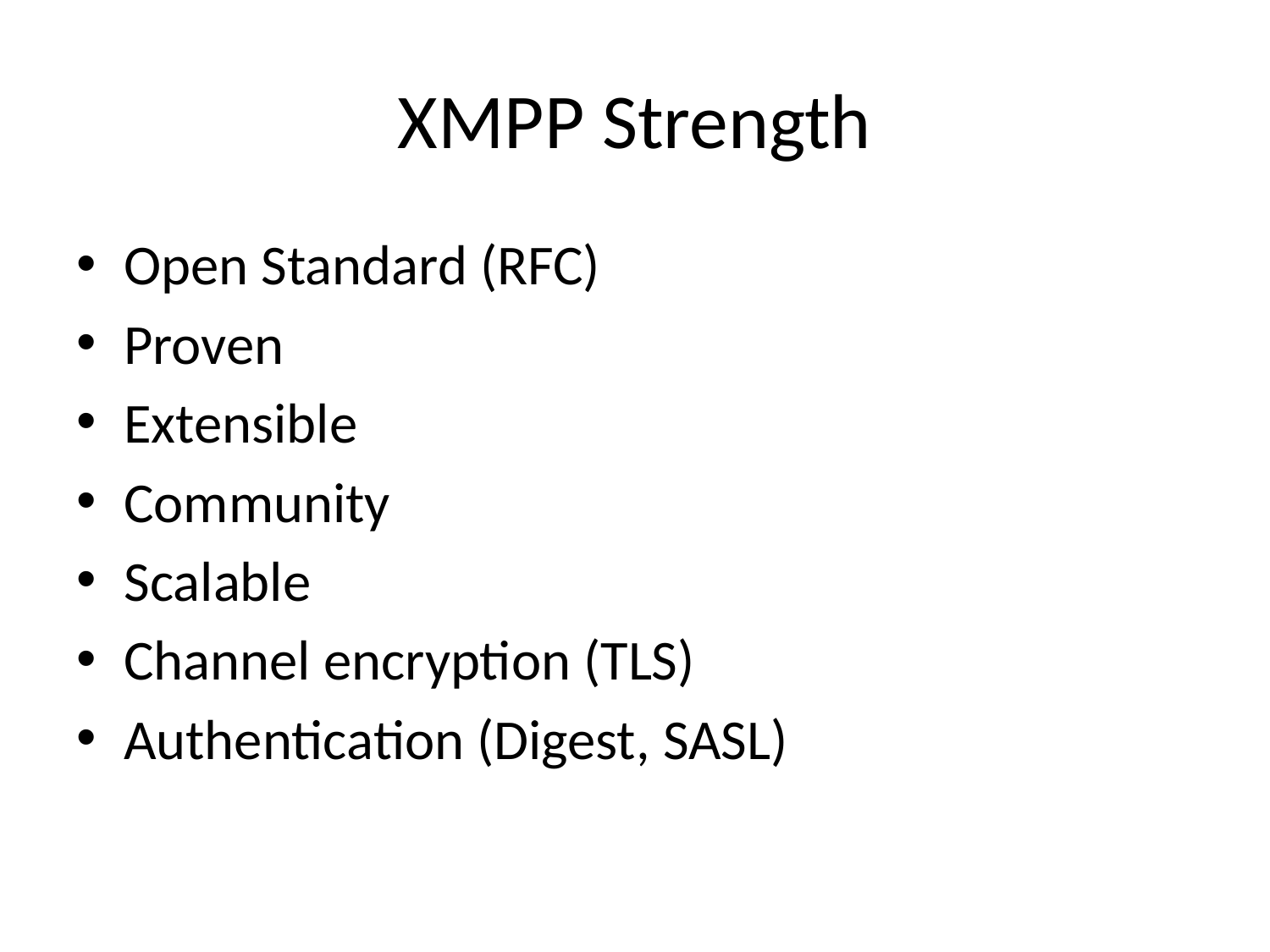

# XMPP Strength
Open Standard (RFC)
Proven
Extensible
Community
Scalable
Channel encryption (TLS)
Authentication (Digest, SASL)